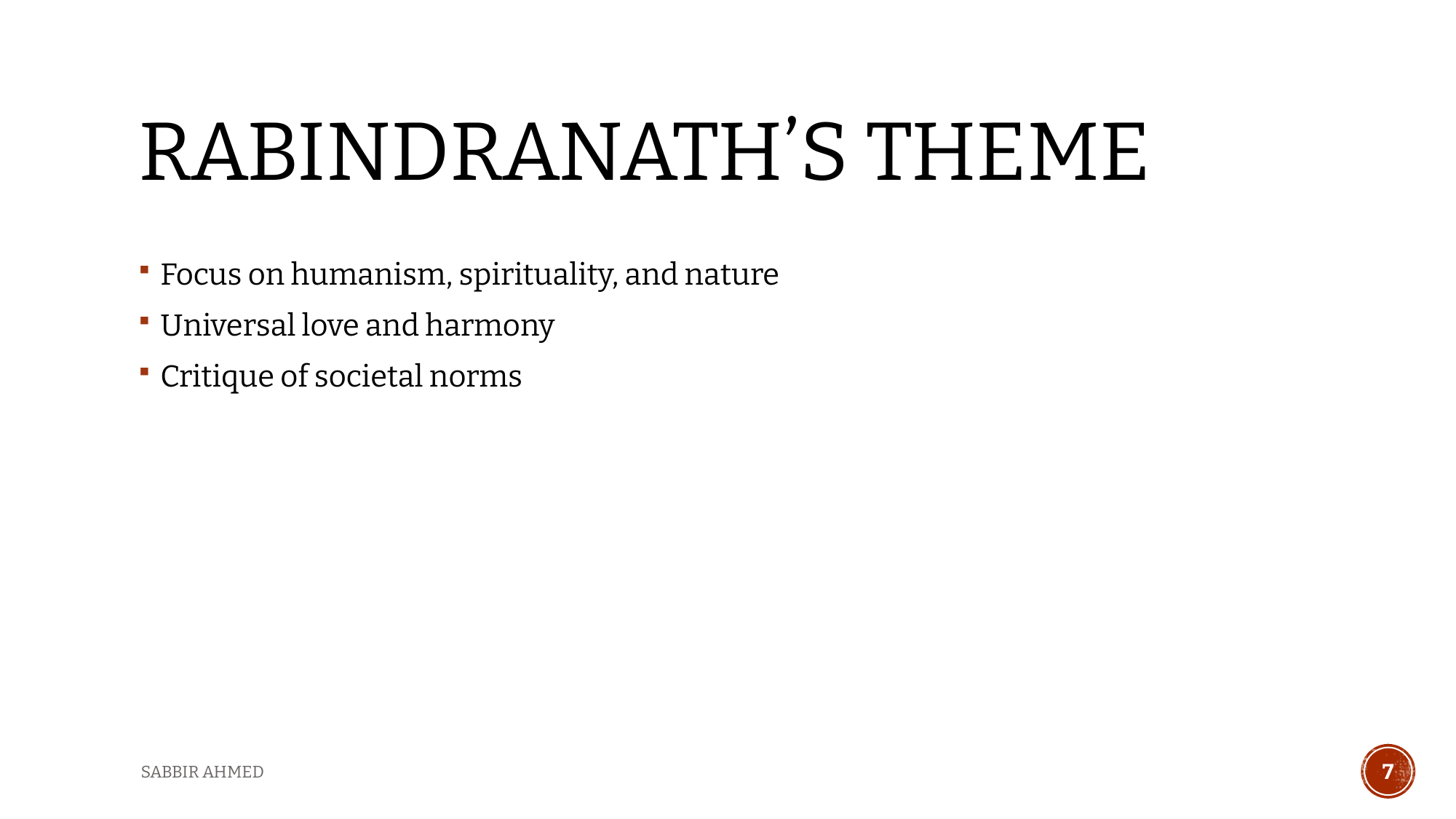

# Rabindranath’s theme
Focus on humanism, spirituality, and nature
Universal love and harmony
Critique of societal norms
SABBIR AHMED
7